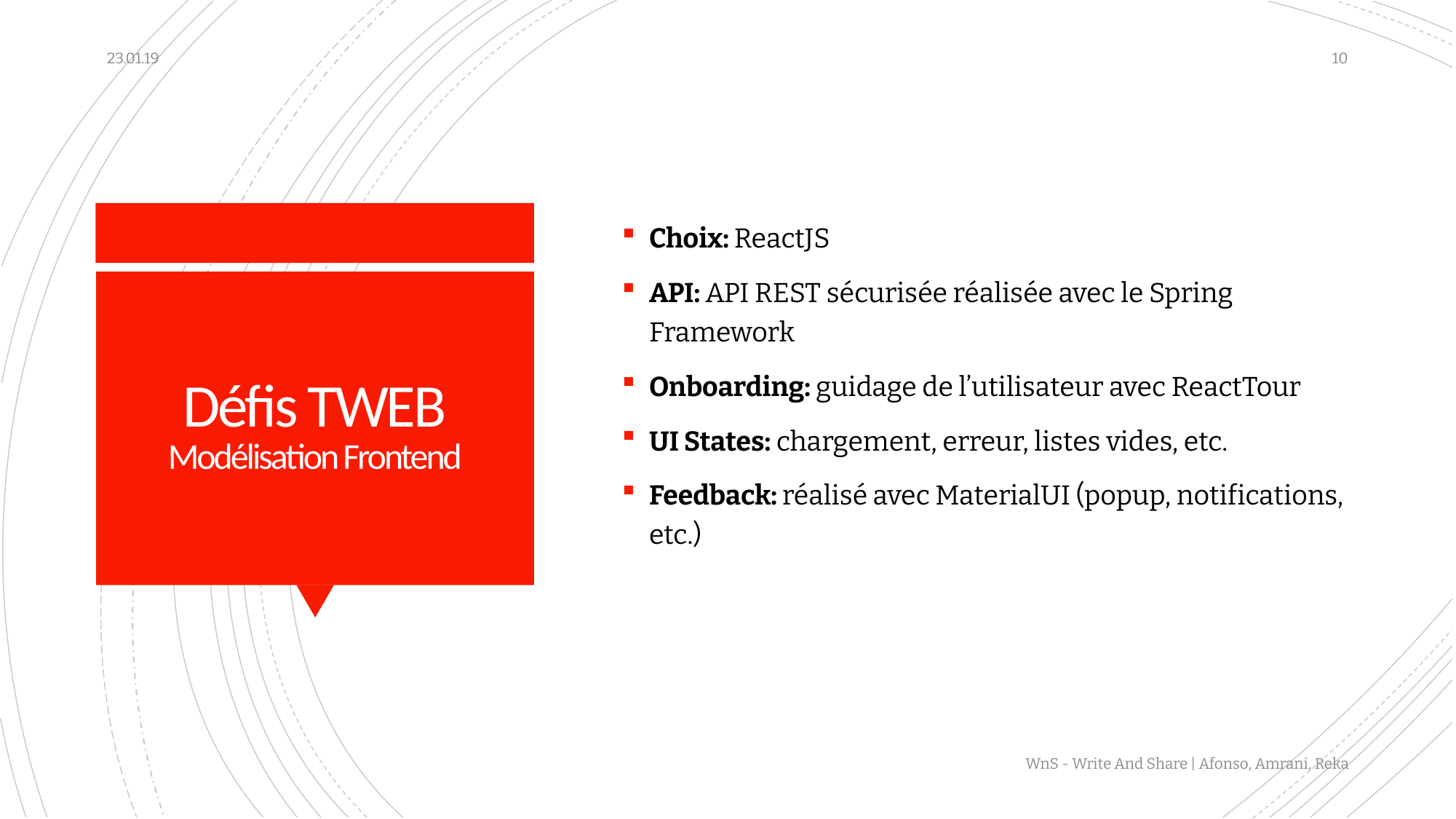

23.01.19
10
Choix: ReactJS
API: API REST sécurisée réalisée avec le Spring Framework
Onboarding: guidage de l’utilisateur avec ReactTour
UI States: chargement, erreur, listes vides, etc.
Feedback: réalisé avec MaterialUI (popup, notifications, etc.)

# Défis TWEB Modélisation Frontend
WnS - Write And Share | Afonso, Amrani, Reka